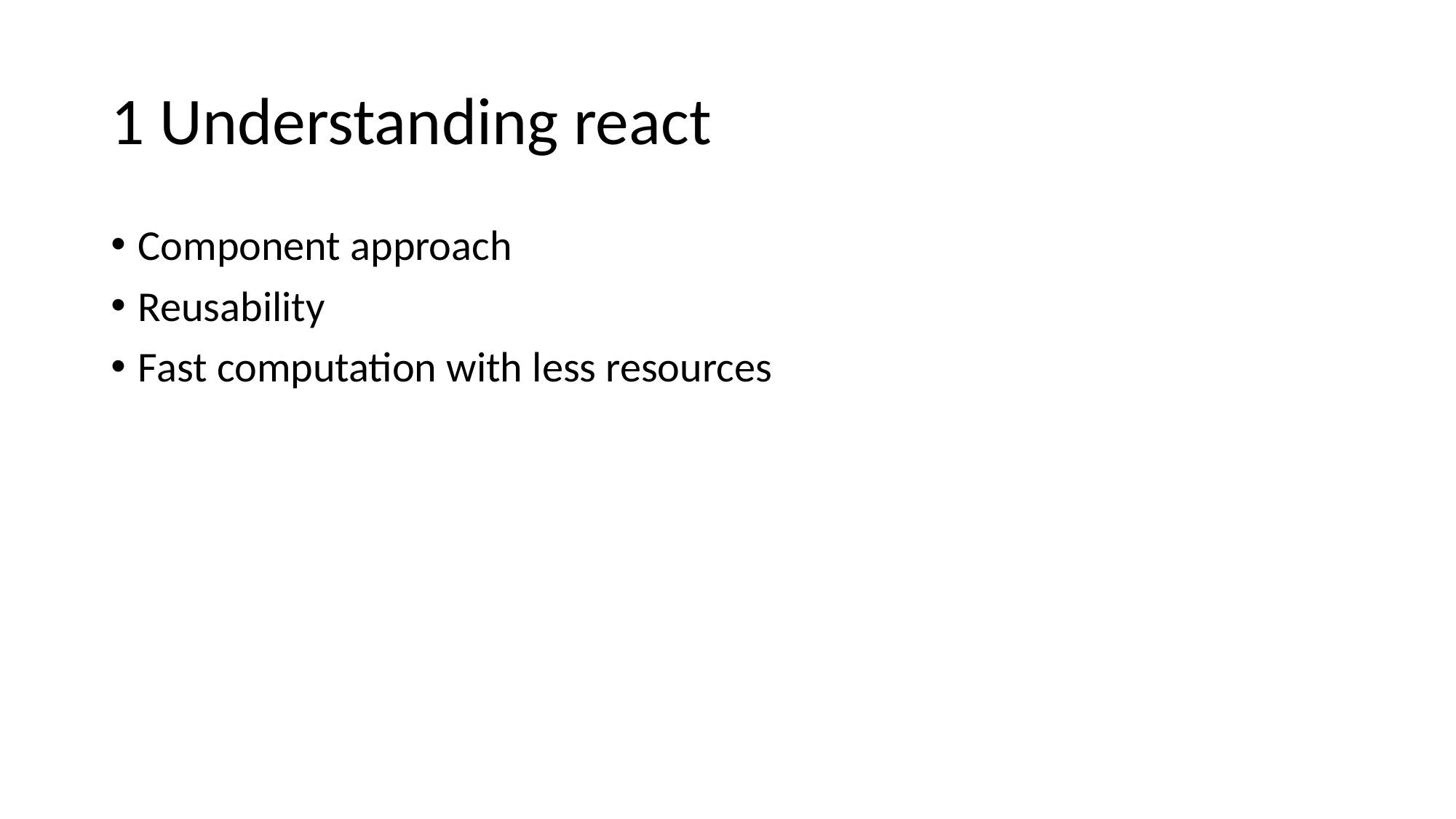

# 1 Understanding react
Component approach
Reusability
Fast computation with less resources